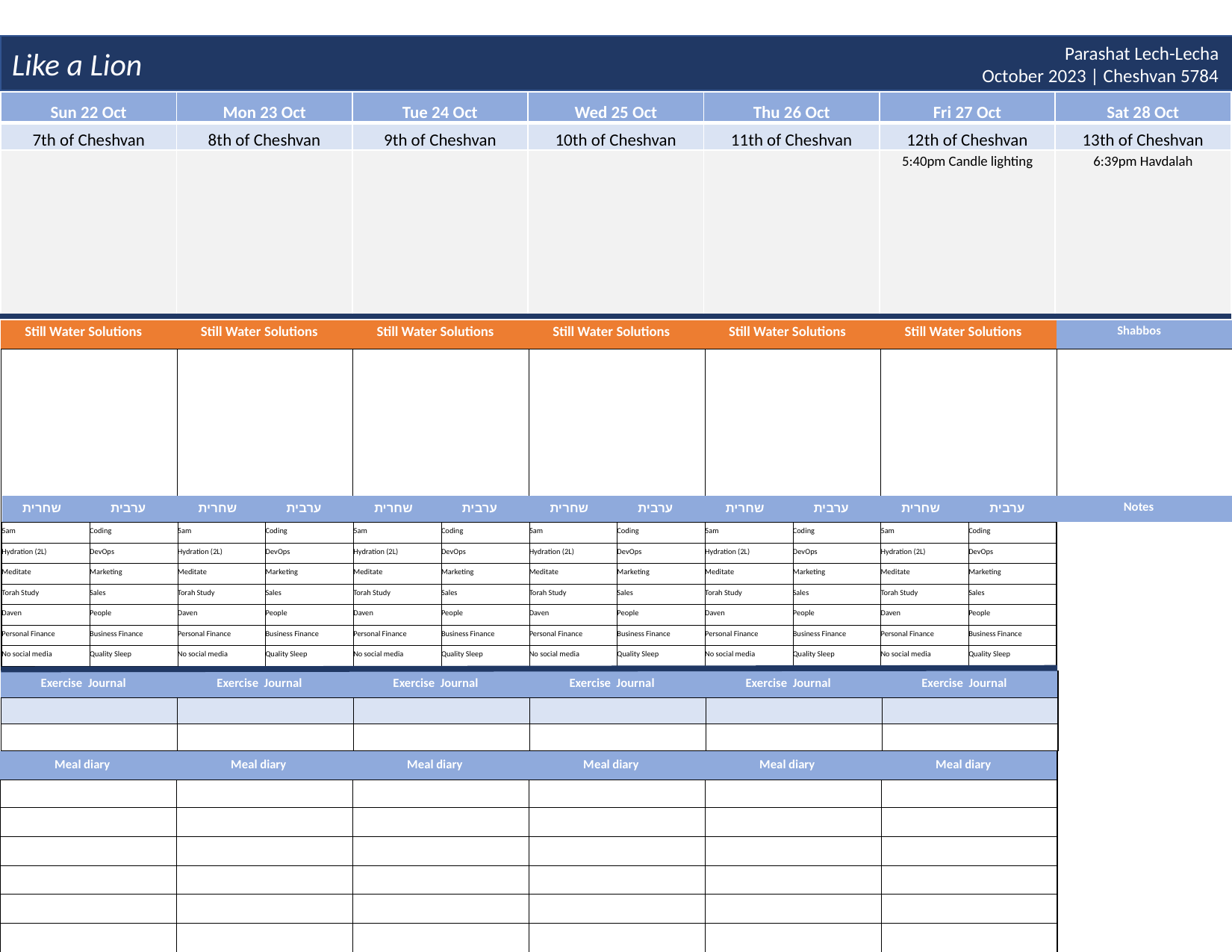

Like a Lion
Parashat Lech-Lecha
October 2023 | Cheshvan 5784

| Sun 22 Oct | Mon 23 Oct | Tue 24 Oct | Wed 25 Oct | Thu 26 Oct | Fri 27 Oct | Sat 28 Oct |
| --- | --- | --- | --- | --- | --- | --- |
| 7th of Cheshvan | 8th of Cheshvan | 9th of Cheshvan | 10th of Cheshvan | 11th of Cheshvan | 12th of Cheshvan | 13th of Cheshvan |
|  |  |  |  |  | 5:40pm Candle lighting | 6:39pm Havdalah |
| Still Water Solutions | Still Water Solutions | Still Water Solutions | Still Water Solutions | Still Water Solutions | Still Water Solutions | Shabbos |
| --- | --- | --- | --- | --- | --- | --- |
|  |  |  |  |  |  |  |
| שחרית | ערבית | שחרית | ערבית | שחרית | ערבית | שחרית | ערבית | שחרית | ערבית | שחרית | ערבית | Notes |  |
| --- | --- | --- | --- | --- | --- | --- | --- | --- | --- | --- | --- | --- | --- |
| 5am | Coding | 5am | Coding | 5am | Coding | 5am | Coding | 5am | Coding | 5am | Coding |  |  |
| Hydration (2L) | DevOps | Hydration (2L) | DevOps | Hydration (2L) | DevOps | Hydration (2L) | DevOps | Hydration (2L) | DevOps | Hydration (2L) | DevOps |  |  |
| Meditate | Marketing | Meditate | Marketing | Meditate | Marketing | Meditate | Marketing | Meditate | Marketing | Meditate | Marketing |  |  |
| Torah Study | Sales | Torah Study | Sales | Torah Study | Sales | Torah Study | Sales | Torah Study | Sales | Torah Study | Sales |  |  |
| Daven | People | Daven | People | Daven | People | Daven | People | Daven | People | Daven | People |  |  |
| Personal Finance | Business Finance | Personal Finance | Business Finance | Personal Finance | Business Finance | Personal Finance | Business Finance | Personal Finance | Business Finance | Personal Finance | Business Finance |  |  |
| No social media | Quality Sleep | No social media | Quality Sleep | No social media | Quality Sleep | No social media | Quality Sleep | No social media | Quality Sleep | No social media | Quality Sleep |  |  |
| Exercise Journal | Exercise Journal | Exercise Journal | Exercise Journal | Exercise Journal | Exercise Journal |
| --- | --- | --- | --- | --- | --- |
|  |  |  |  |  |  |
|  |  |  |  |  |  |
| Meal diary | Meal diary | Meal diary | Meal diary | Meal diary | Meal diary |
| --- | --- | --- | --- | --- | --- |
|  |  |  |  |  |  |
|  |  |  |  |  |  |
|  |  |  |  |  |  |
|  |  |  |  |  |  |
|  |  |  |  |  |  |
|  |  |  |  |  |  |